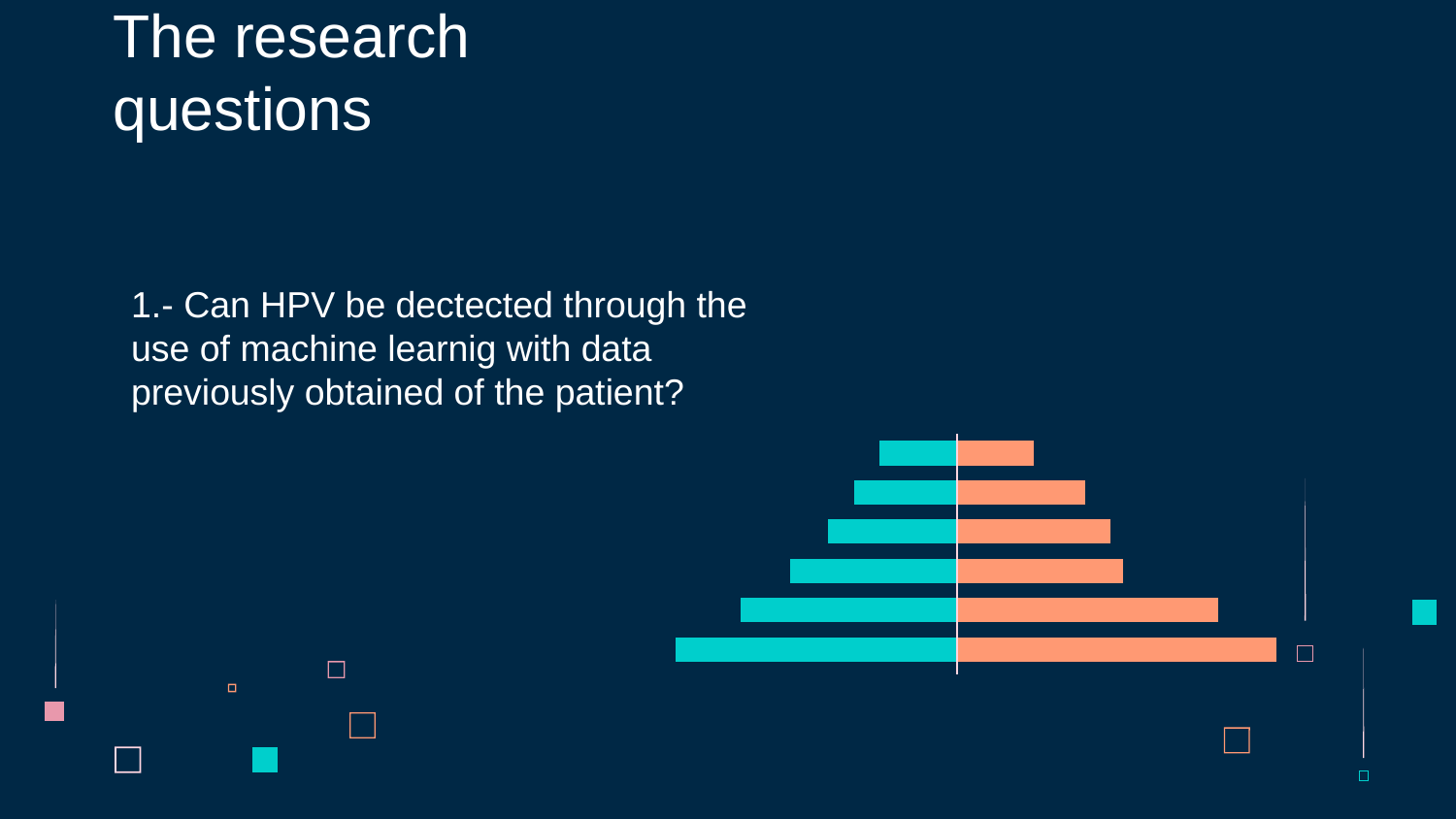

# The research questions
1.- Can HPV be dectected through the use of machine learnig with data previously obtained of the patient?